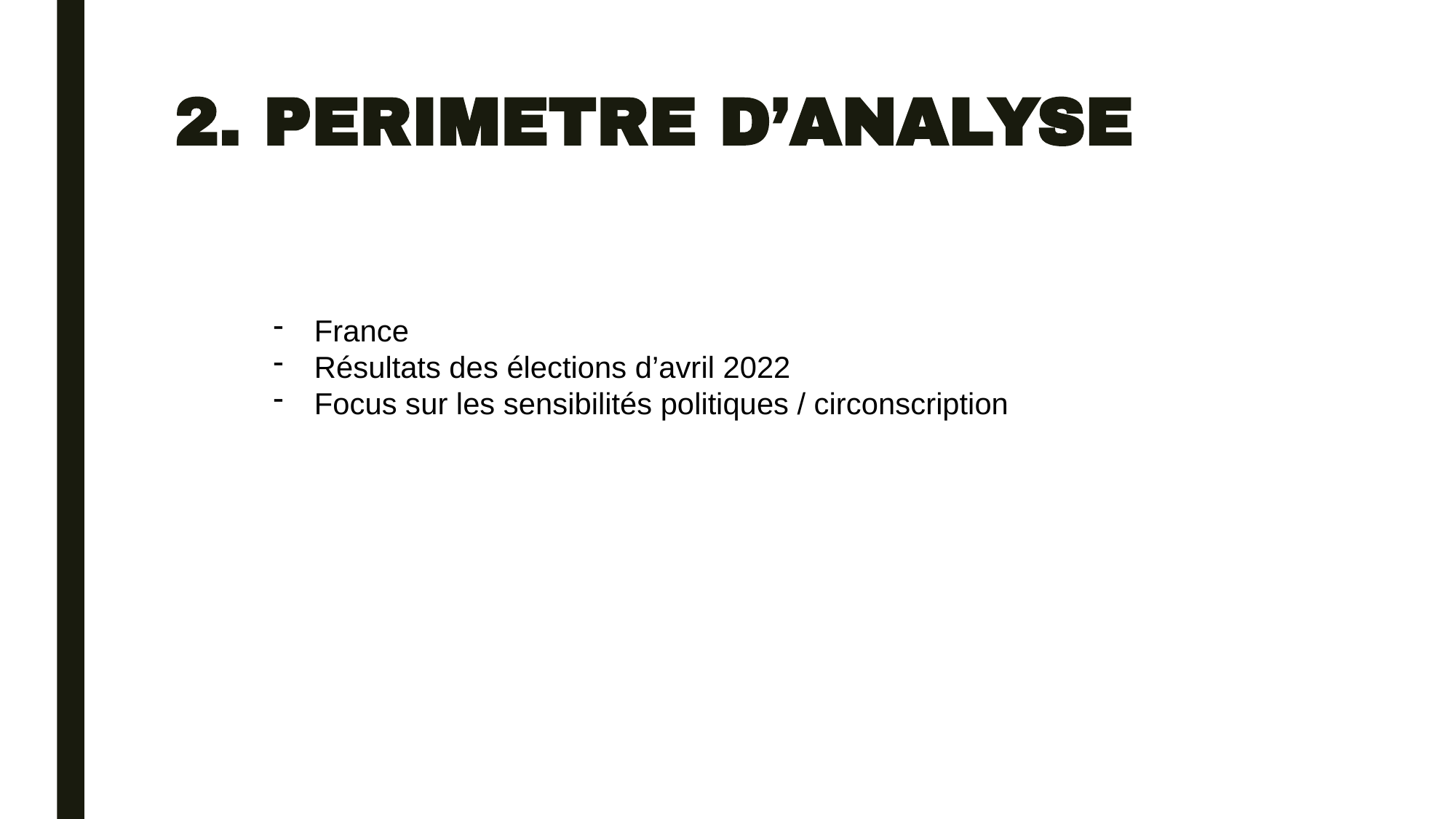

# 2. PERIMETRE D’ANALYSE
France
Résultats des élections d’avril 2022
Focus sur les sensibilités politiques / circonscription